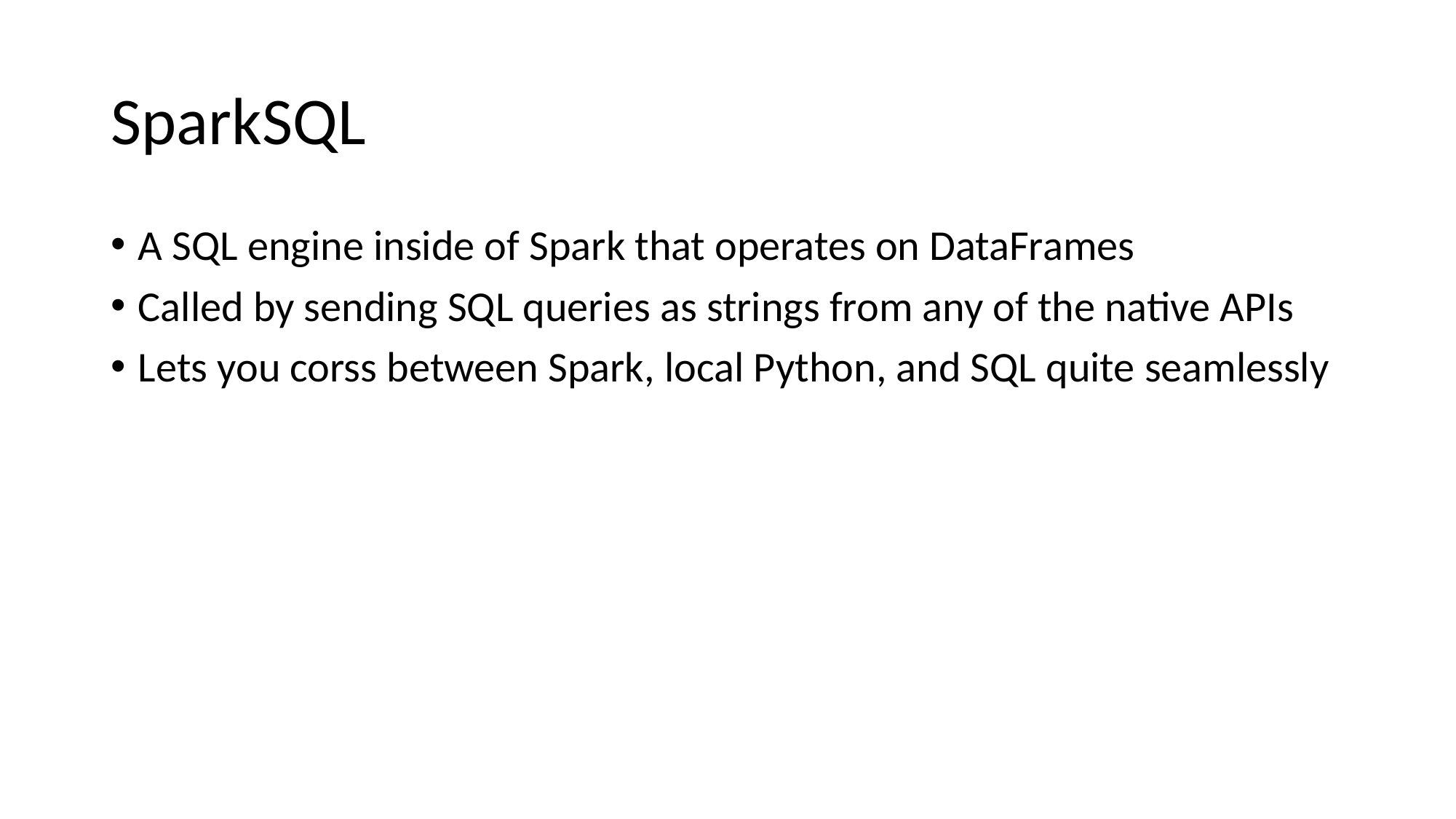

# SparkSQL
A SQL engine inside of Spark that operates on DataFrames
Called by sending SQL queries as strings from any of the native APIs
Lets you corss between Spark, local Python, and SQL quite seamlessly